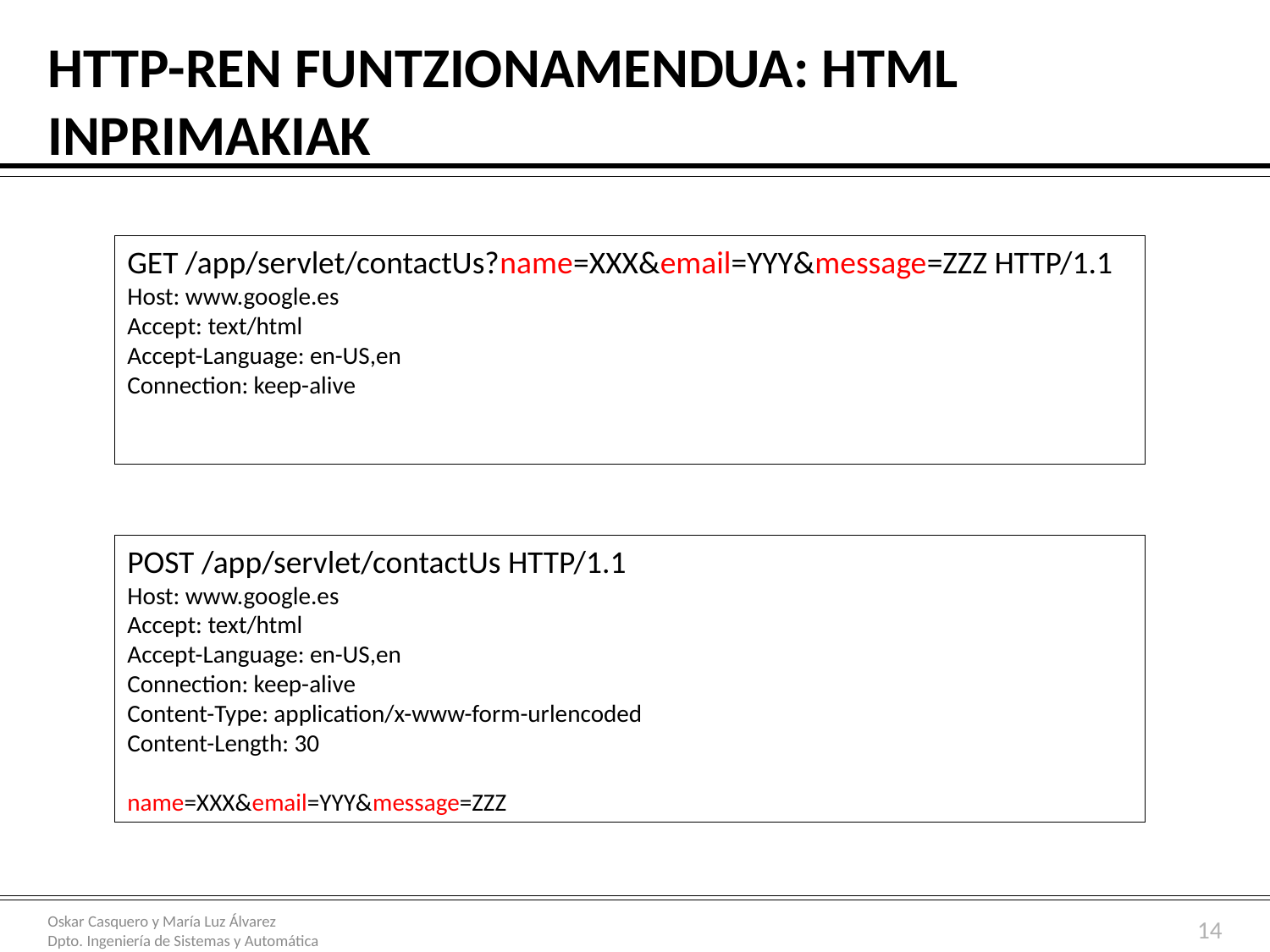

# HTTP-ren funtzionamendua: HTML inprimakiak
GET /app/servlet/contactUs?name=XXX&email=YYY&message=ZZZ HTTP/1.1
Host: www.google.es
Accept: text/html
Accept-Language: en-US,en
Connection: keep-alive

POST /app/servlet/contactUs HTTP/1.1
Host: www.google.es
Accept: text/html
Accept-Language: en-US,en
Connection: keep-alive
Content-Type: application/x-www-form-urlencoded
Content-Length: 30

name=XXX&email=YYY&message=ZZZ
14